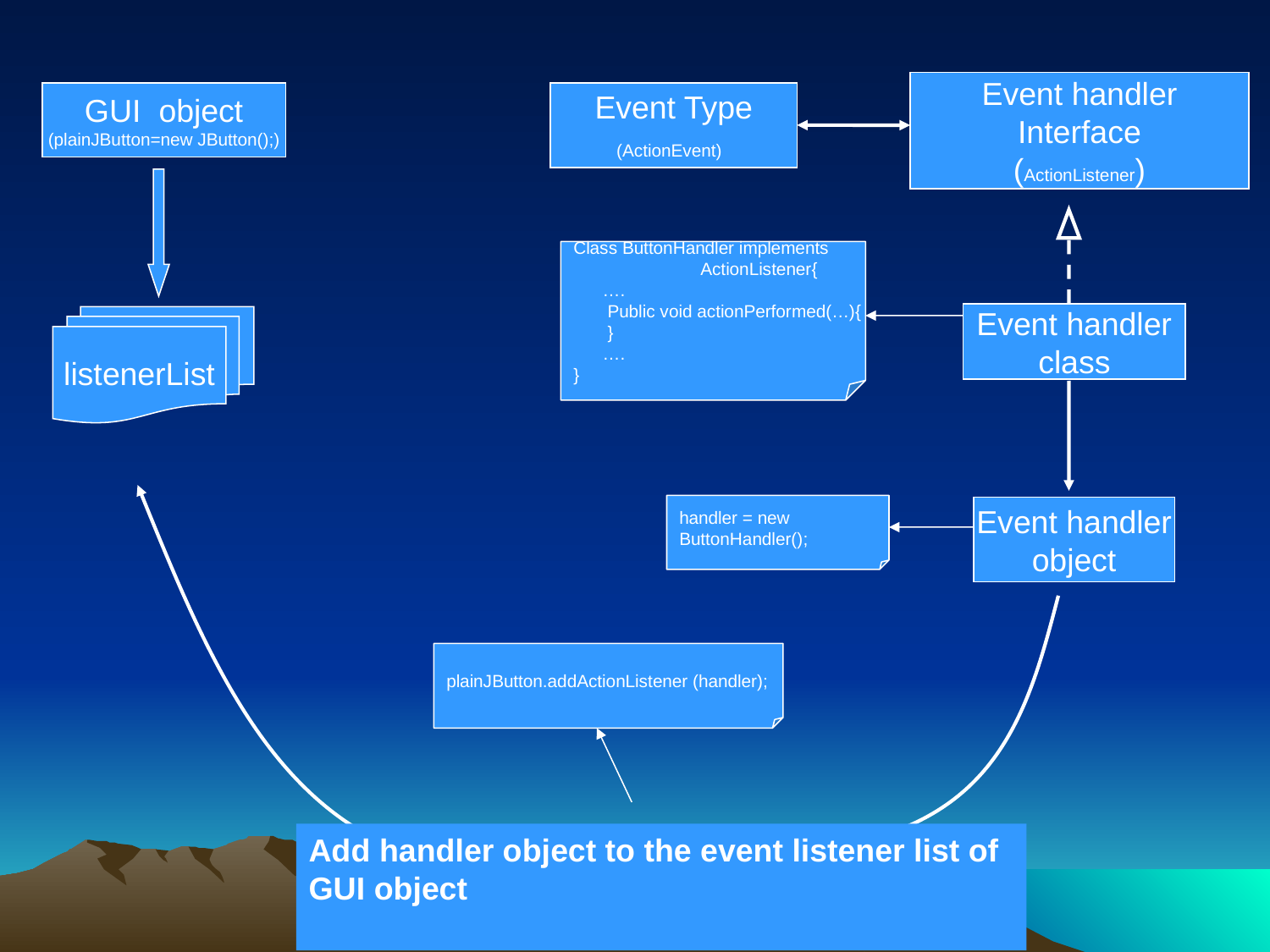

Event handler
Interface
(ActionListener)
GUI  object
(plainJButton=new JButton();)
Event Type
(ActionEvent)

Event handler
class
Class ButtonHandler implements
	ActionListener{
      ….
       Public void actionPerformed(…){
       }
      ….
}

listenerList

Event handler
object

Add handler object to the event listener list of GUI object

handler = new
ButtonHandler();

plainJButton.addActionListener (handler);